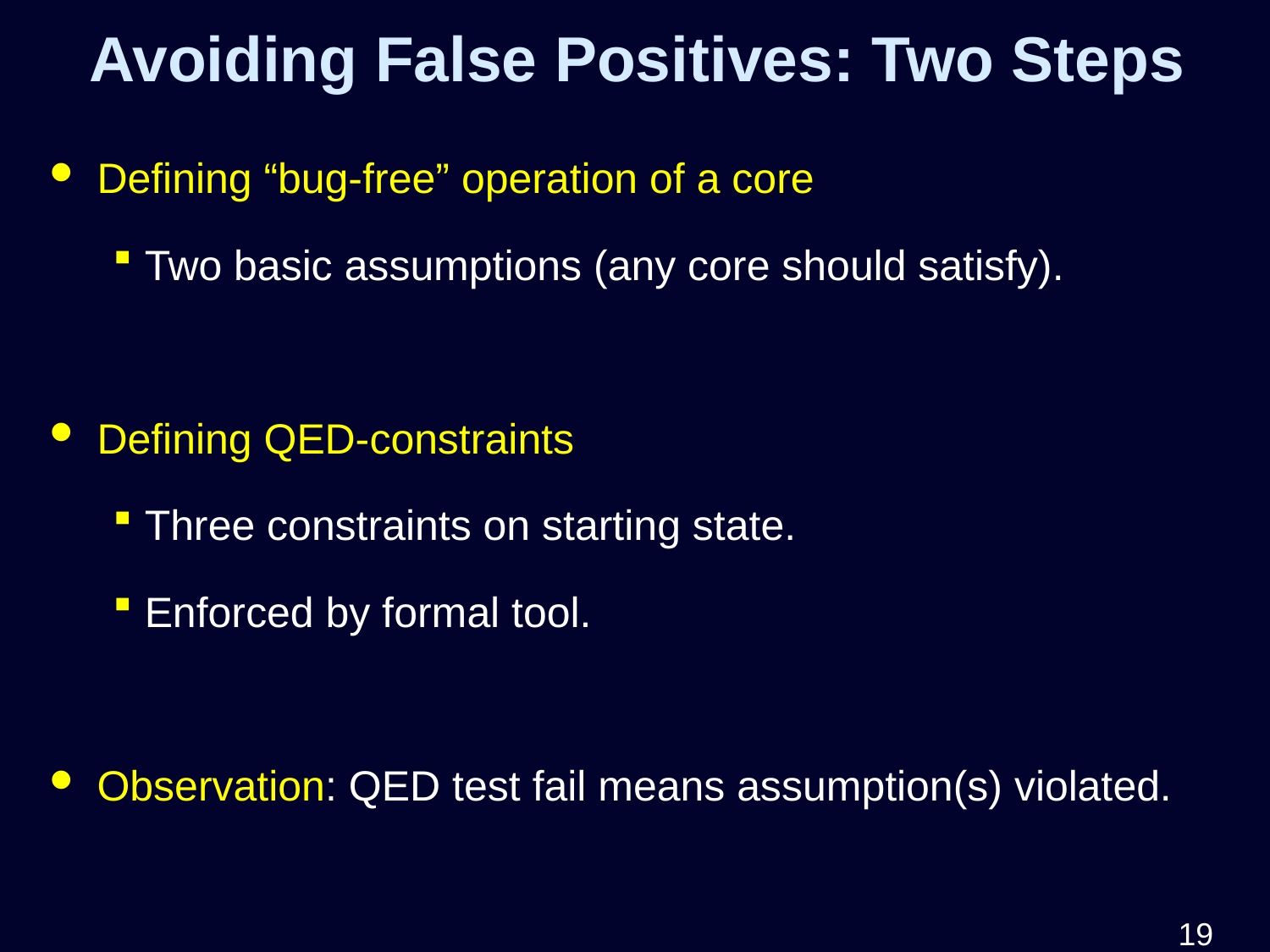

Avoiding False Positives: Two Steps
Defining “bug-free” operation of a core
Two basic assumptions (any core should satisfy).

Defining QED-constraints
Three constraints on starting state.
Enforced by formal tool.

Observation: QED test fail means assumption(s) violated.
	19